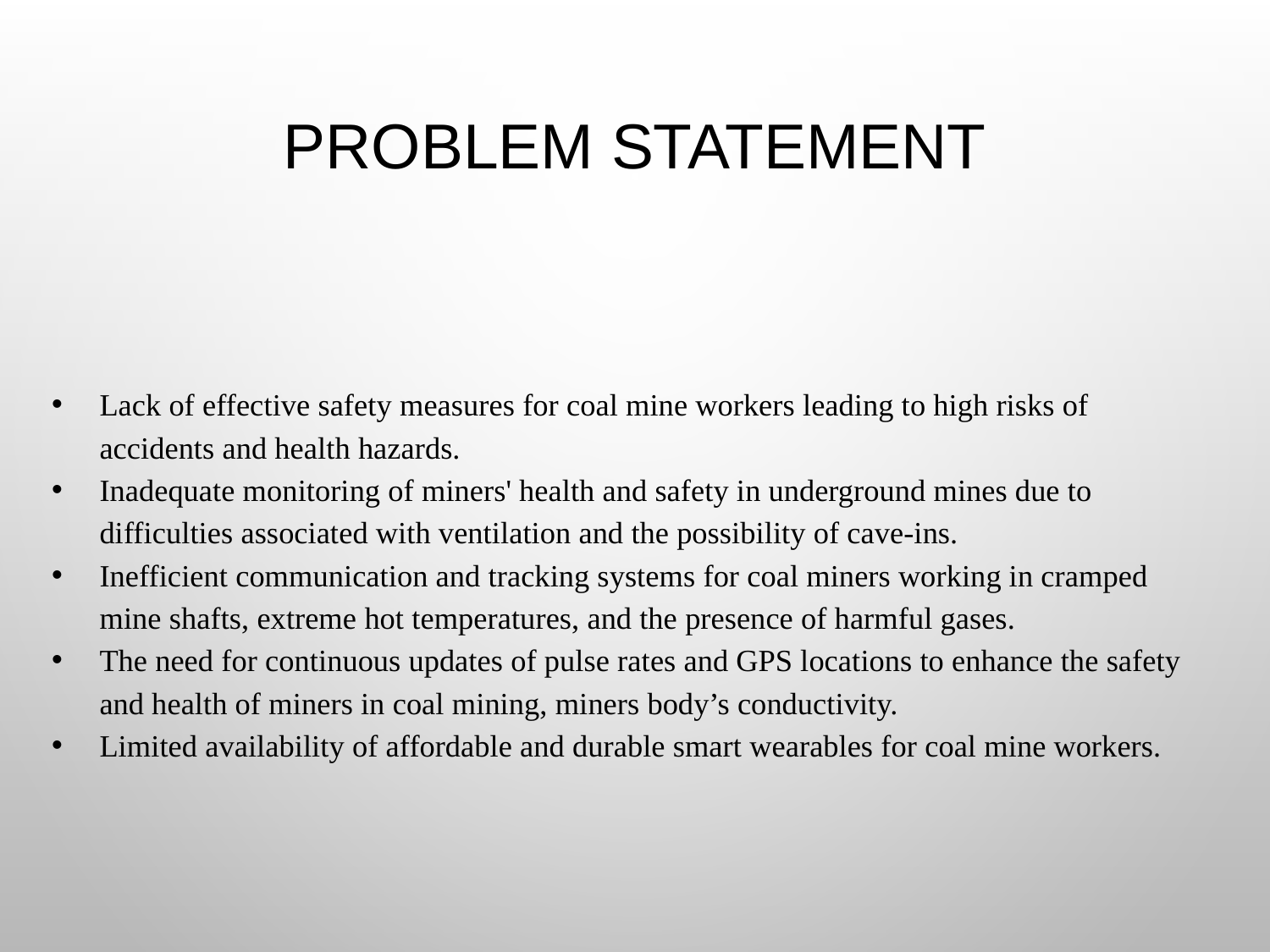

# PROBLEM STATEMENT

Lack of effective safety measures for coal mine workers leading to high risks of accidents and health hazards.
Inadequate monitoring of miners' health and safety in underground mines due to difficulties associated with ventilation and the possibility of cave-ins.
Inefficient communication and tracking systems for coal miners working in cramped mine shafts, extreme hot temperatures, and the presence of harmful gases.
The need for continuous updates of pulse rates and GPS locations to enhance the safety and health of miners in coal mining, miners body’s conductivity.
Limited availability of affordable and durable smart wearables for coal mine workers.